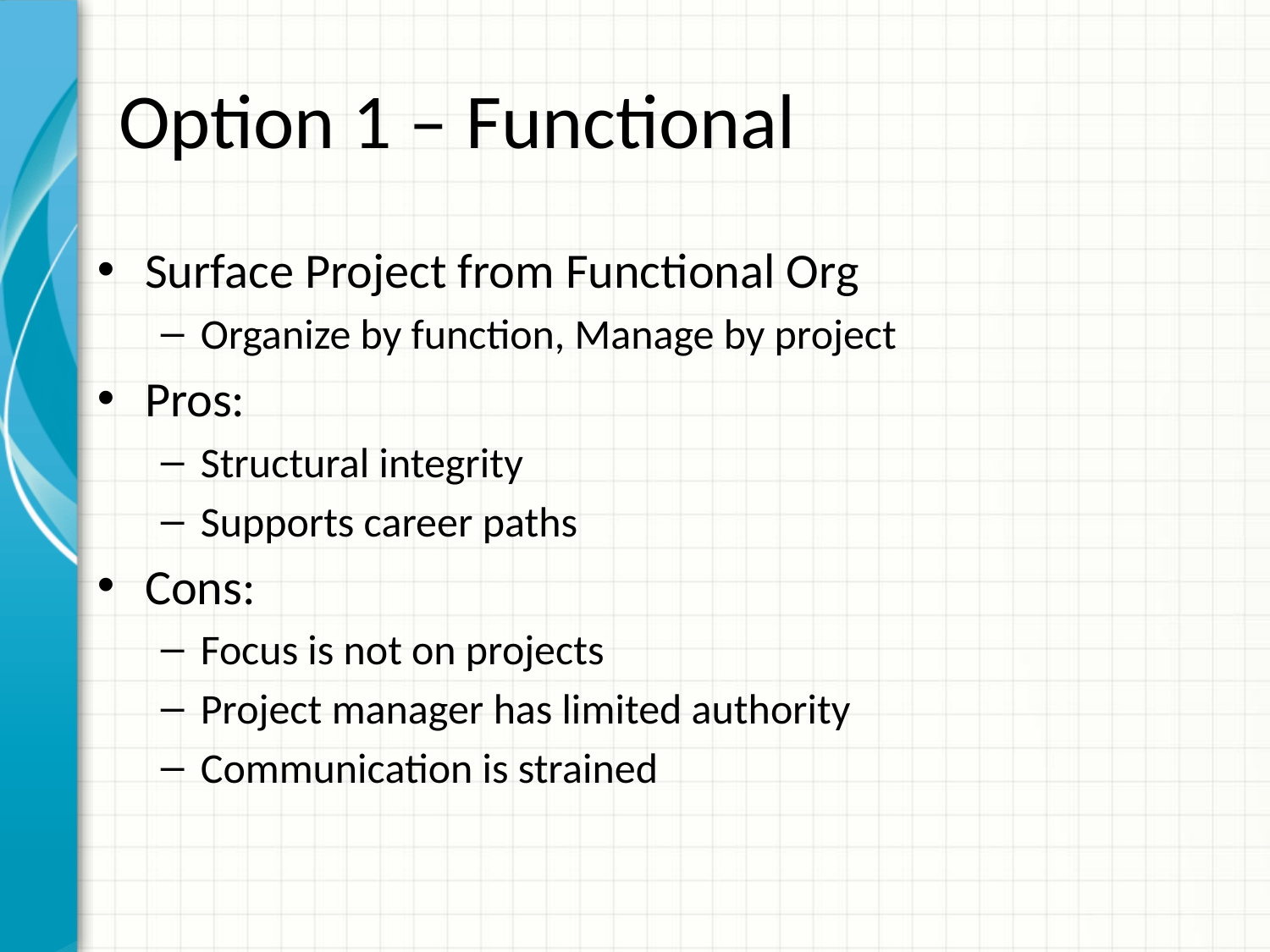

# Option 1 – Functional
Surface Project from Functional Org
Organize by function, Manage by project
Pros:
Structural integrity
Supports career paths
Cons:
Focus is not on projects
Project manager has limited authority
Communication is strained